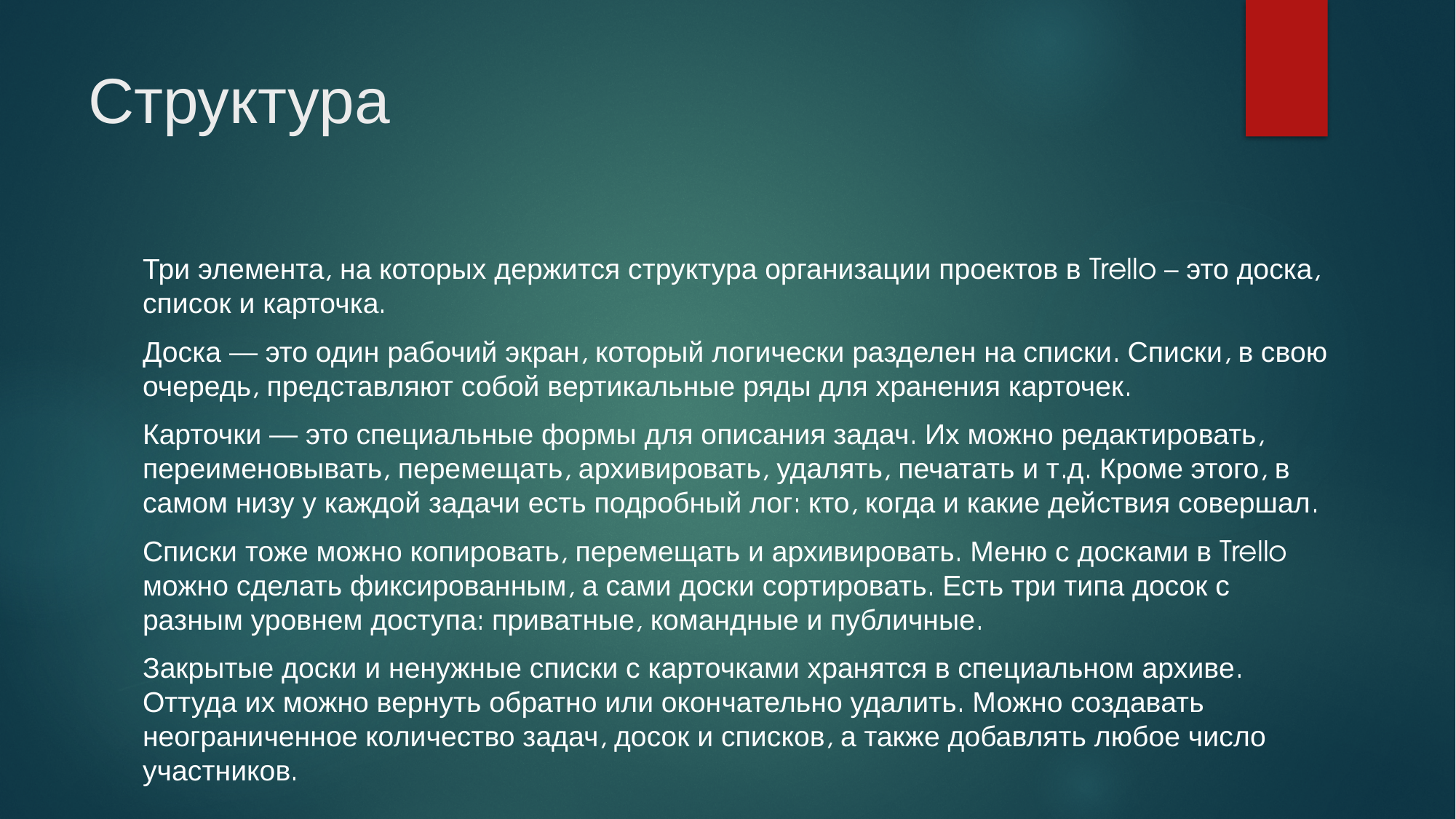

# Структура
Три элемента, на которых держится структура организации проектов в Trello – это доска, список и карточка.
Доска — это один рабочий экран, который логически разделен на списки. Списки, в свою очередь, представляют собой вертикальные ряды для хранения карточек.
Карточки — это специальные формы для описания задач. Их можно редактировать, переименовывать, перемещать, архивировать, удалять, печатать и т.д. Кроме этого, в самом низу у каждой задачи есть подробный лог: кто, когда и какие действия совершал.
Списки тоже можно копировать, перемещать и архивировать. Меню с досками в Trello можно сделать фиксированным, а сами доски сортировать. Есть три типа досок с разным уровнем доступа: приватные, командные и публичные.
Закрытые доски и ненужные списки с карточками хранятся в специальном архиве. Оттуда их можно вернуть обратно или окончательно удалить. Можно создавать неограниченное количество задач, досок и списков, а также добавлять любое число участников.